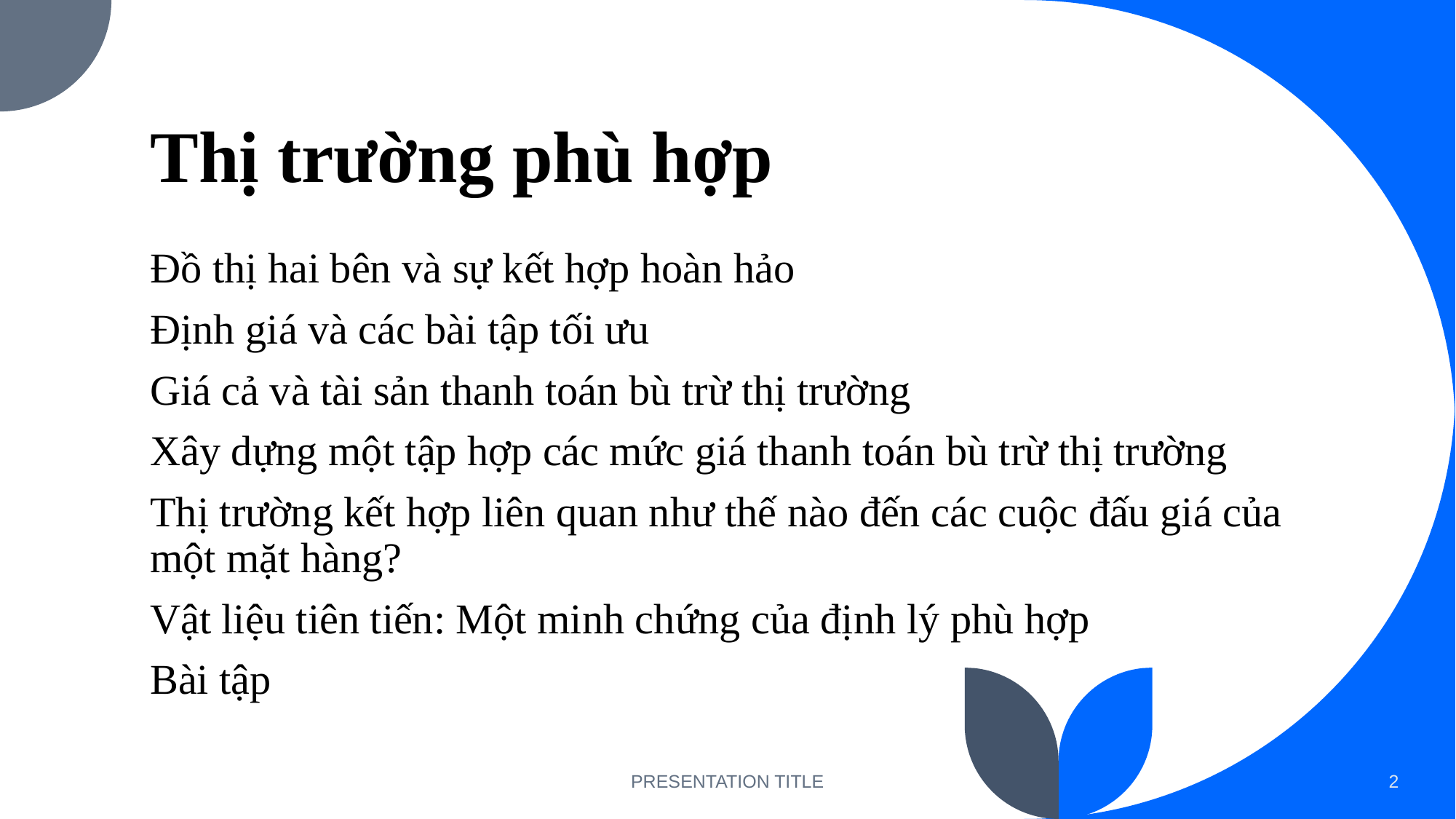

# Thị trường phù hợp
Đồ thị hai bên và sự kết hợp hoàn hảo
Định giá và các bài tập tối ưu
Giá cả và tài sản thanh toán bù trừ thị trường
Xây dựng một tập hợp các mức giá thanh toán bù trừ thị trường
Thị trường kết hợp liên quan như thế nào đến các cuộc đấu giá của một mặt hàng?
Vật liệu tiên tiến: Một minh chứng của định lý phù hợp
Bài tập

PRESENTATION TITLE
2